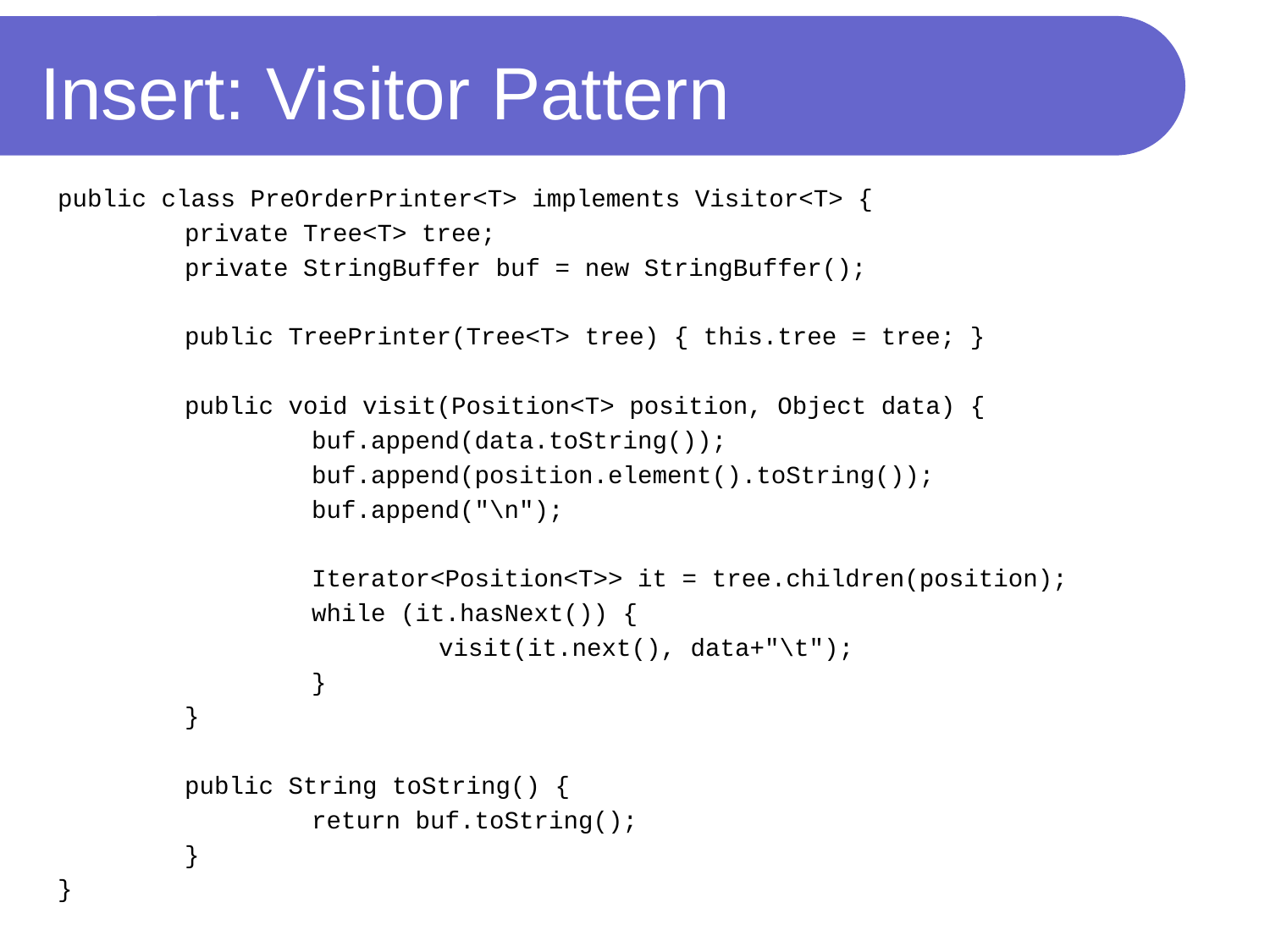

# Insert: Visitor Pattern
public class PreOrderPrinter<T> implements Visitor<T> {
	private Tree<T> tree;
	private StringBuffer buf = new StringBuffer();

	public TreePrinter(Tree<T> tree) { this.tree = tree; }

	public void visit(Position<T> position, Object data) {
		buf.append(data.toString());
		buf.append(position.element().toString());
		buf.append("\n");

		Iterator<Position<T>> it = tree.children(position);
		while (it.hasNext()) {
			visit(it.next(), data+"\t");
		}
	}

	public String toString() {
		return buf.toString();
	}
}